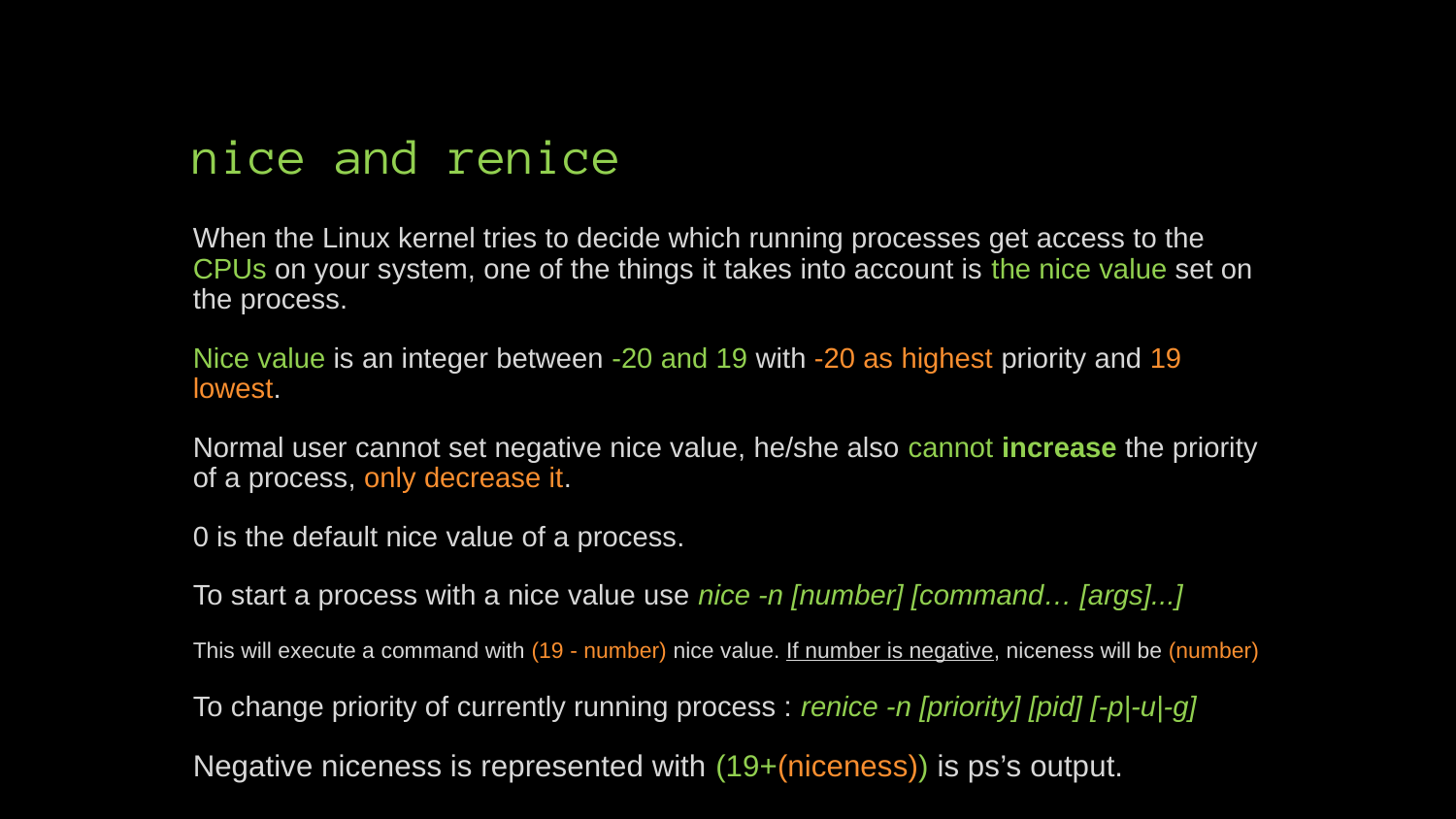

# nice and renice
When the Linux kernel tries to decide which running processes get access to the CPUs on your system, one of the things it takes into account is the nice value set on the process.
Nice value is an integer between -20 and 19 with -20 as highest priority and 19 lowest.
Normal user cannot set negative nice value, he/she also cannot increase the priority of a process, only decrease it.
0 is the default nice value of a process.
To start a process with a nice value use nice -n [number] [command… [args]...]
This will execute a command with (19 - number) nice value. If number is negative, niceness will be (number)
To change priority of currently running process : renice -n [priority] [pid] [-p|-u|-g]
Negative niceness is represented with (19+(niceness)) is ps’s output.